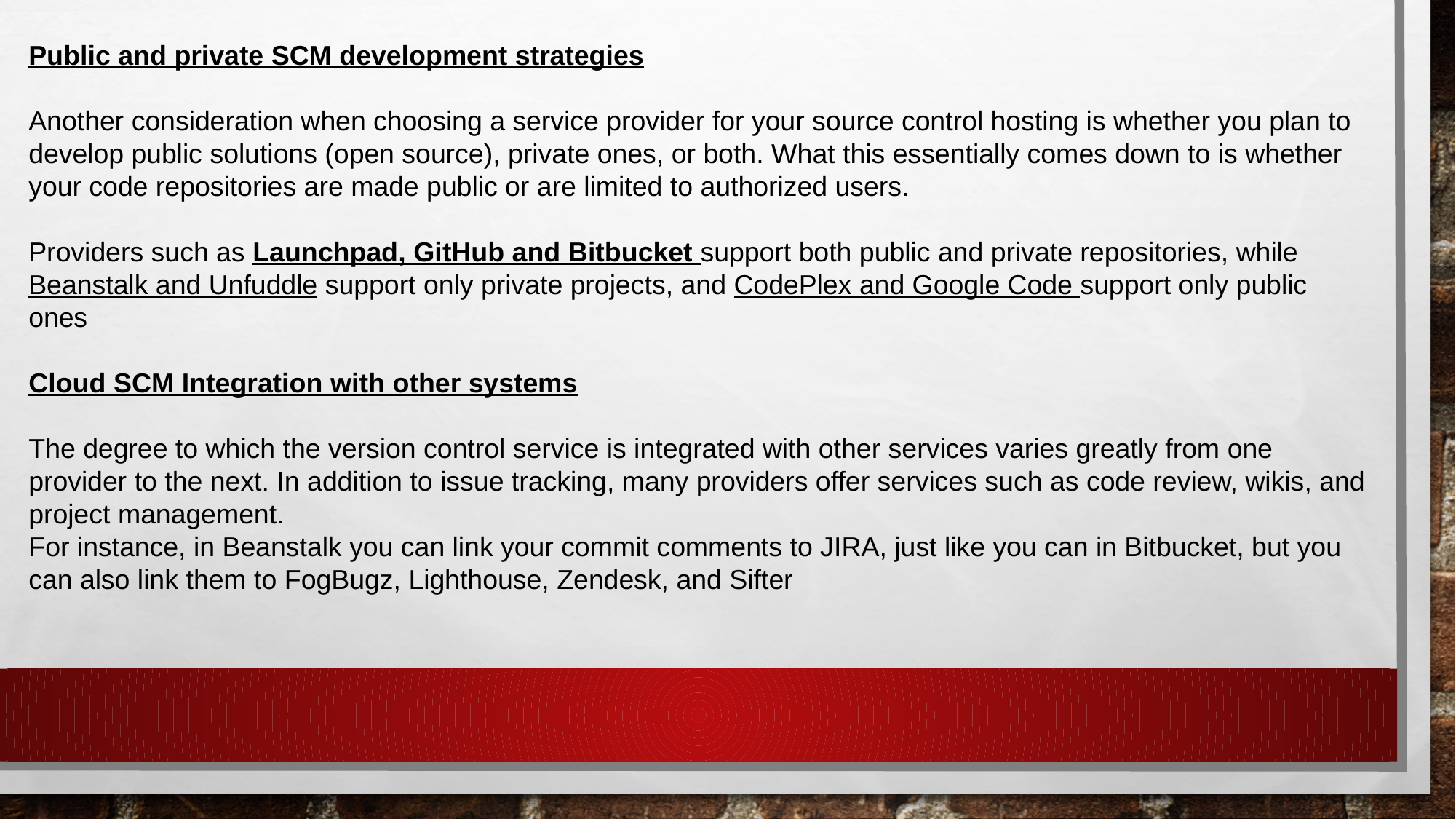

Public and private SCM development strategies

Another consideration when choosing a service provider for your source control hosting is whether you plan to develop public solutions (open source), private ones, or both. What this essentially comes down to is whether your code repositories are made public or are limited to authorized users.

Providers such as Launchpad, GitHub and Bitbucket support both public and private repositories, while Beanstalk and Unfuddle support only private projects, and CodePlex and Google Code support only public ones

Cloud SCM Integration with other systems

The degree to which the version control service is integrated with other services varies greatly from one provider to the next. In addition to issue tracking, many providers offer services such as code review, wikis, and project management.
For instance, in Beanstalk you can link your commit comments to JIRA, just like you can in Bitbucket, but you can also link them to FogBugz, Lighthouse, Zendesk, and Sifter